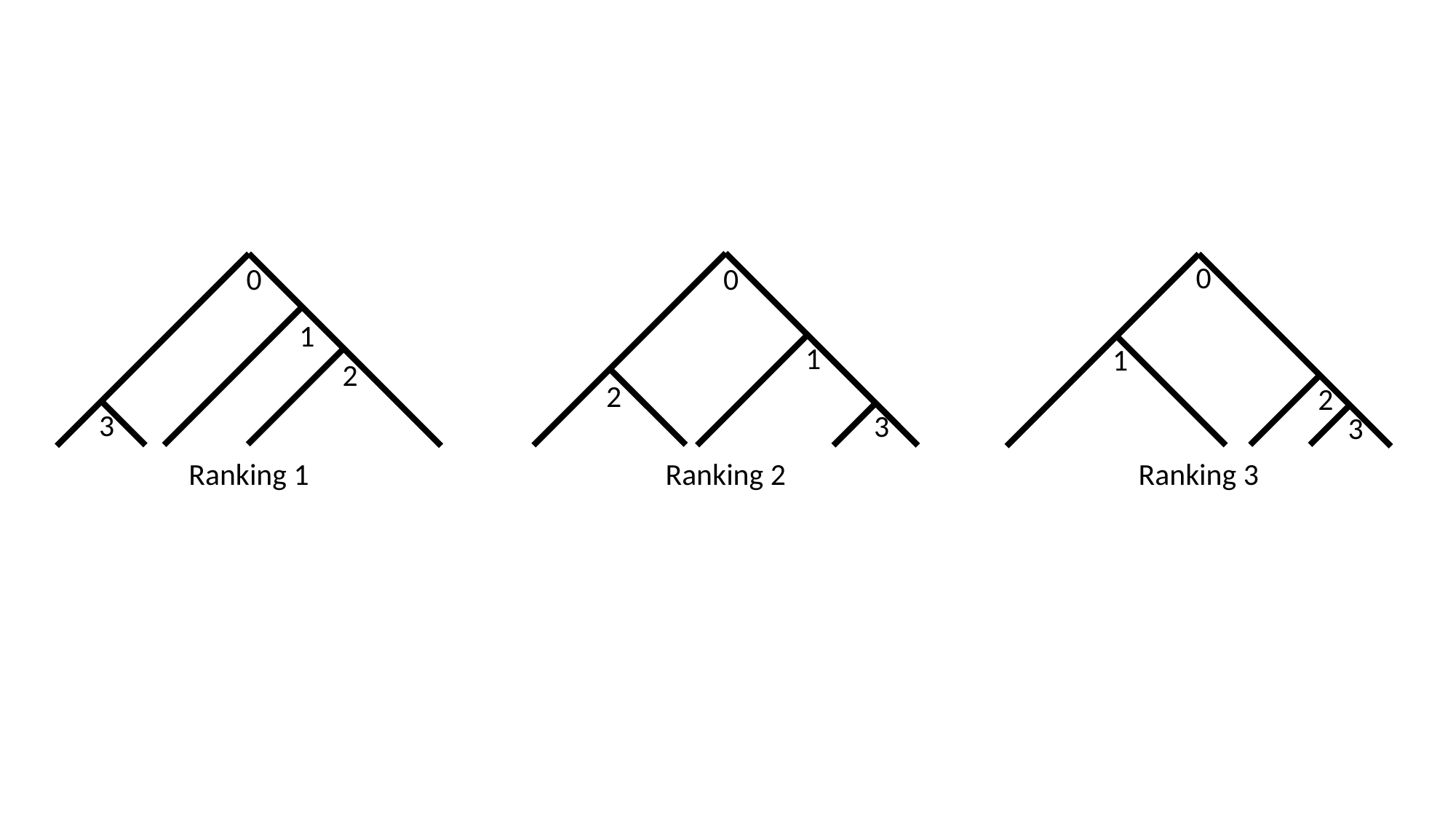

0
1
2
3
Ranking 3
0
1
2
3
Ranking 2
0
1
2
3
Ranking 1